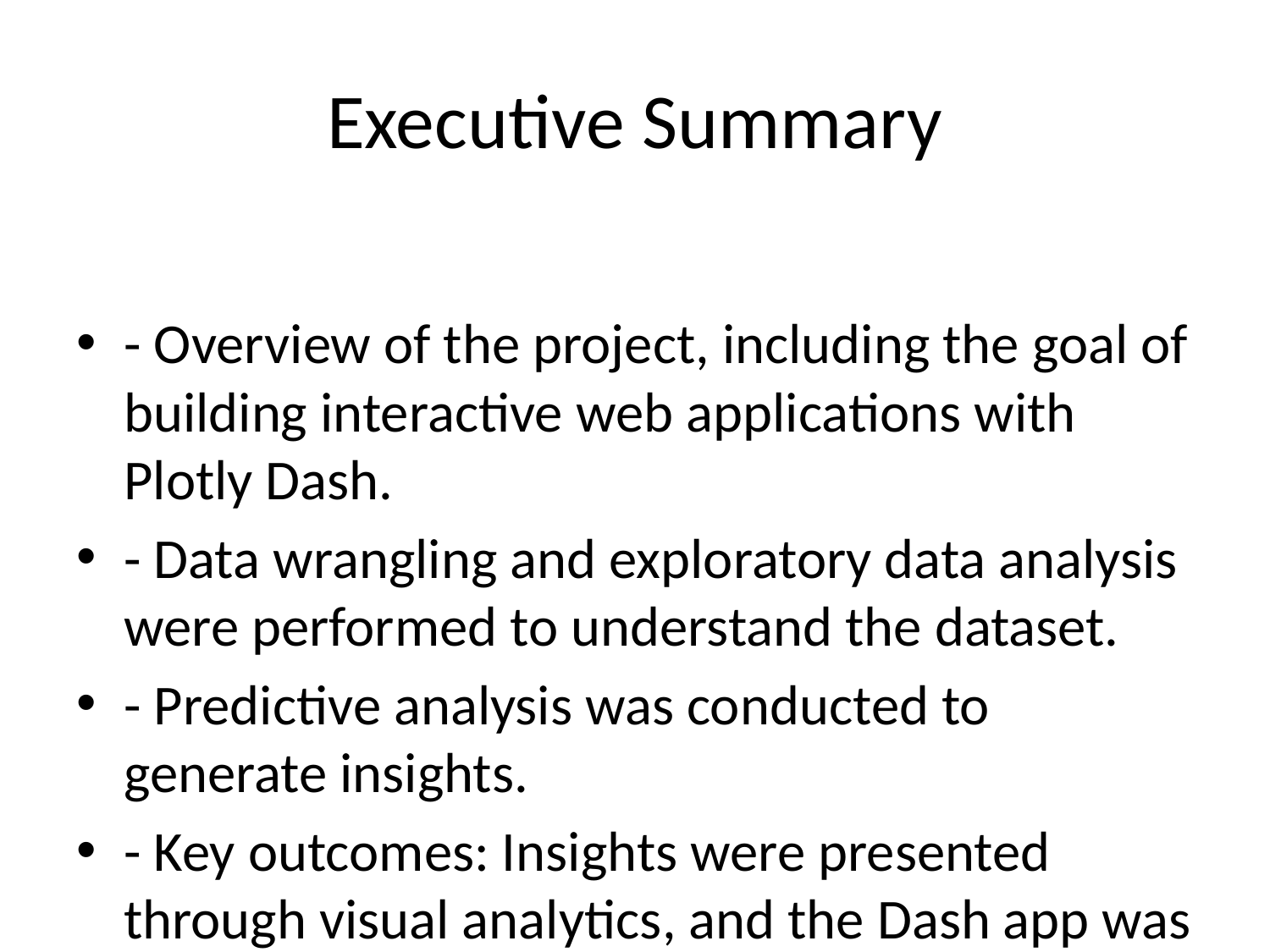

# Executive Summary

- Overview of the project, including the goal of building interactive web applications with Plotly Dash.
- Data wrangling and exploratory data analysis were performed to understand the dataset.
- Predictive analysis was conducted to generate insights.
- Key outcomes: Insights were presented through visual analytics, and the Dash app was deployed for interactive exploration.